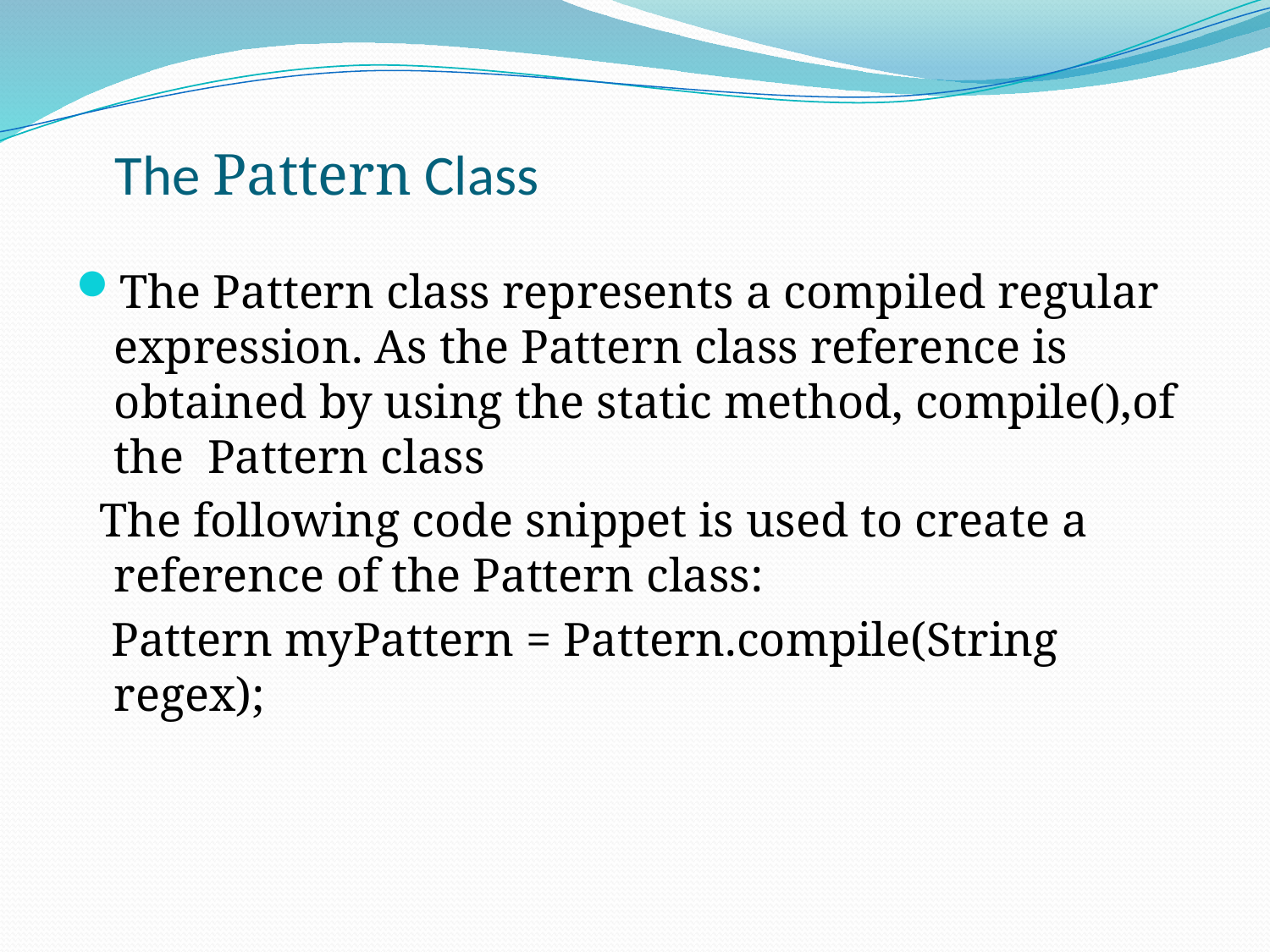

# The Pattern Class
The Pattern class represents a compiled regular expression. As the Pattern class reference is obtained by using the static method, compile(),of the  Pattern class
  The following code snippet is used to create a reference of the Pattern class:
   Pattern myPattern = Pattern.compile(String regex);